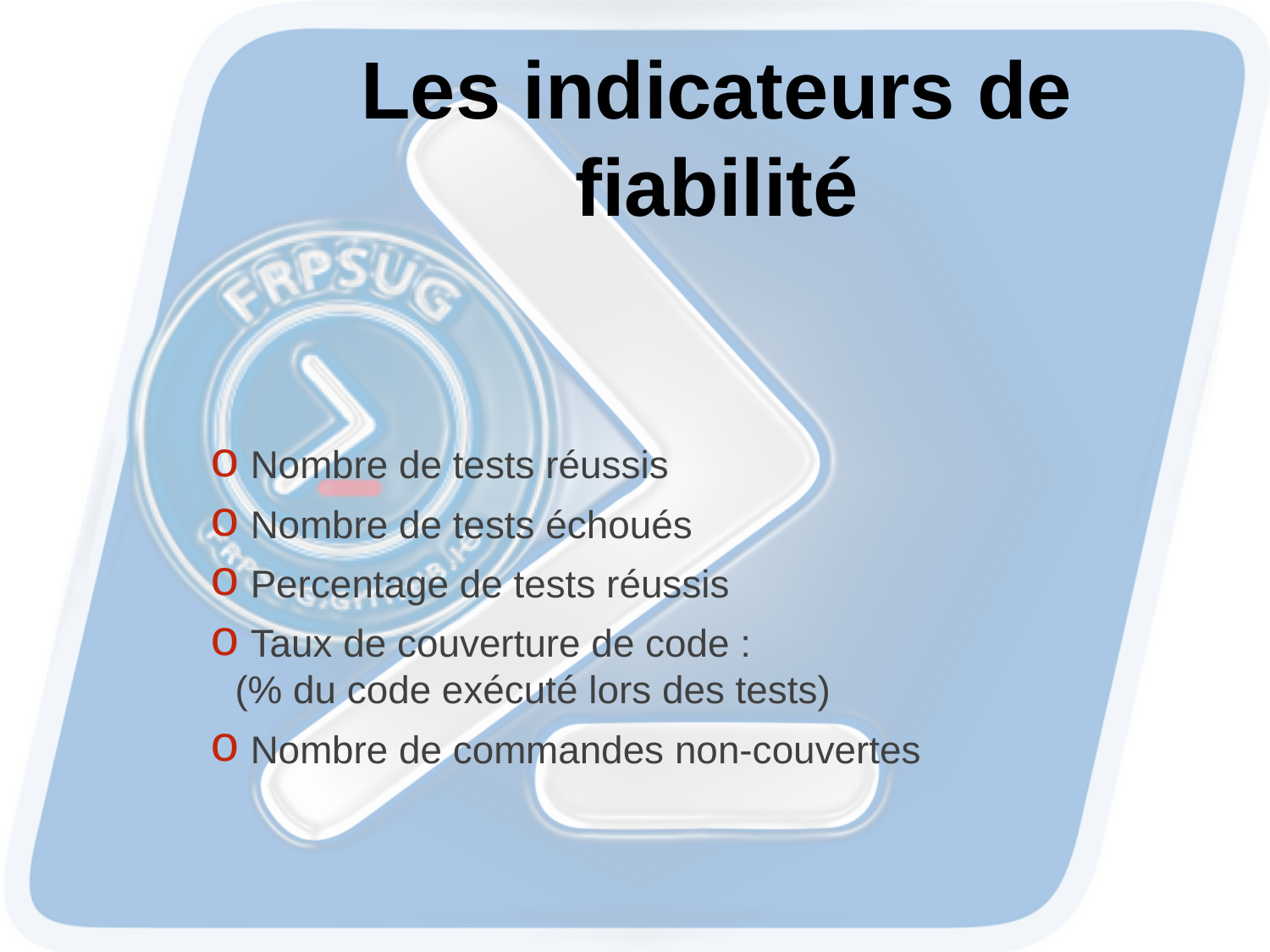

# Les indicateurs de fiabilité
 Nombre de tests réussis
 Nombre de tests échoués
 Percentage de tests réussis
 Taux de couverture de code :
(% du code exécuté lors des tests)
 Nombre de commandes non-couvertes